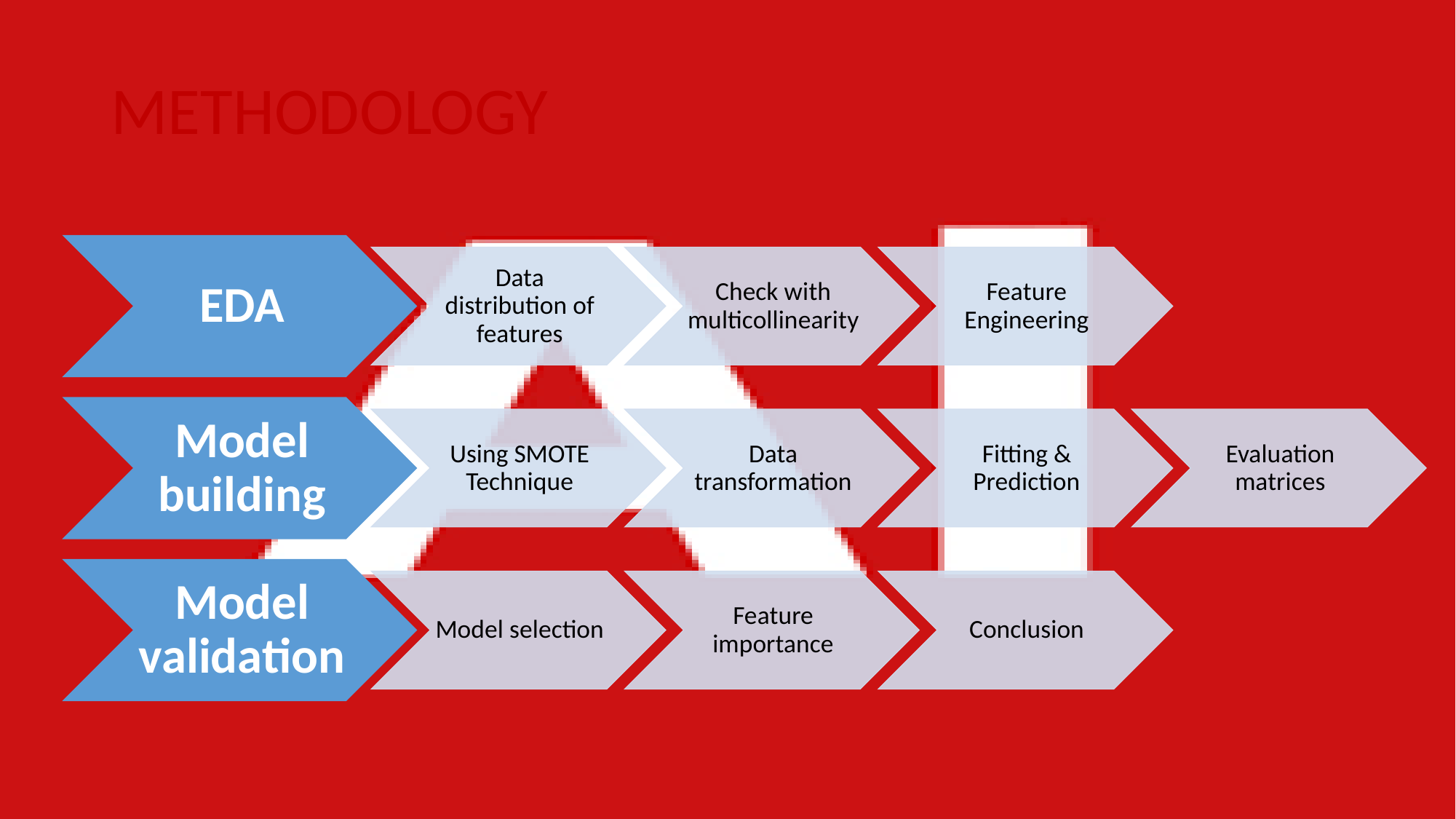

# METHODOLOGY
EDA
Data distribution of features
Check with multicollinearity
Feature Engineering
Model building
Using SMOTE Technique
Data transformation
Fitting & Prediction
Evaluation matrices
Model validation
Model selection
Feature importance
Conclusion